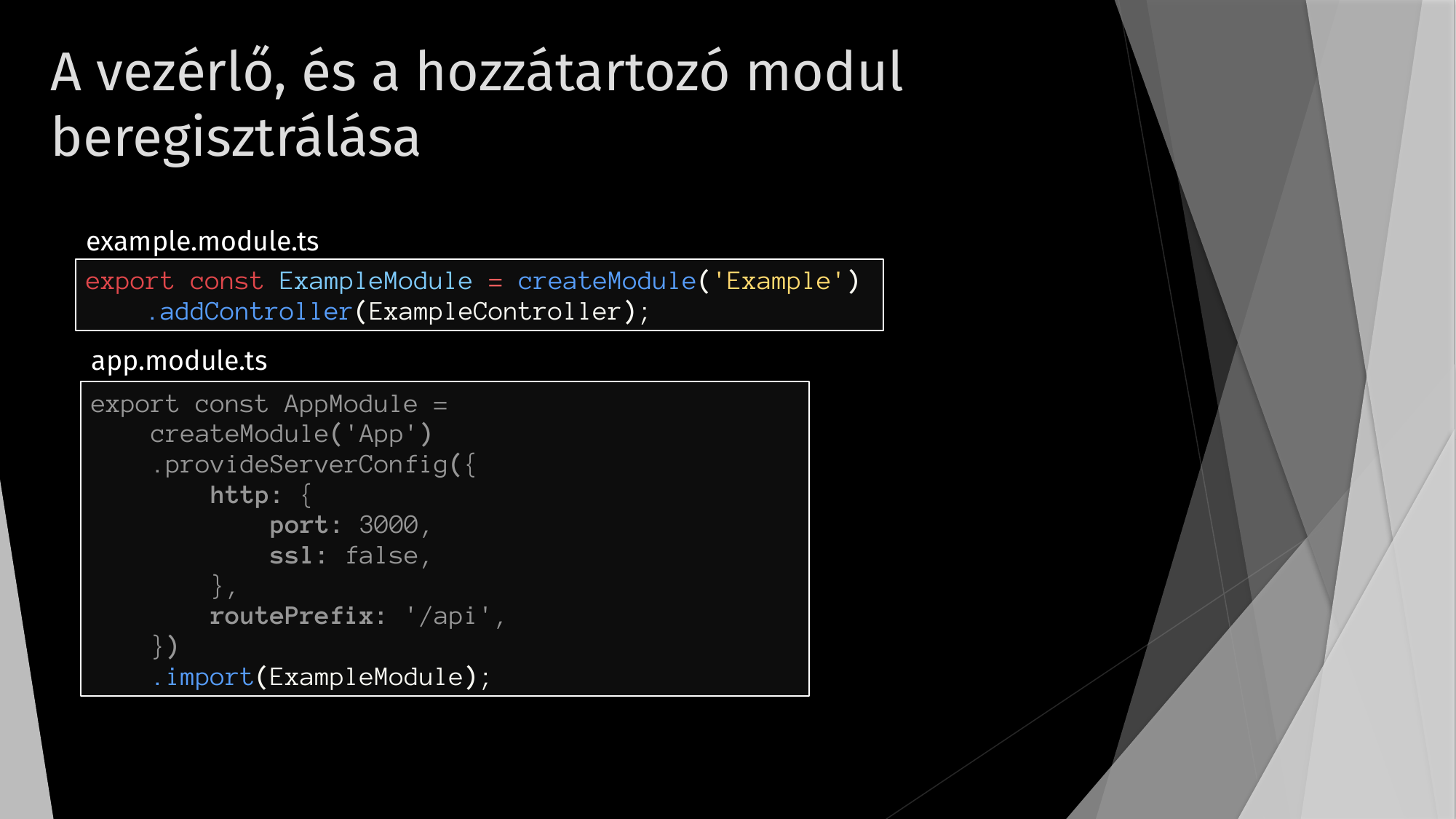

# A vezérlő, és a hozzátartozó modul beregisztrálása
example.module.ts
export const ExampleModule = createModule('Example')
    .addController(ExampleController);
app.module.ts
export const AppModule =
    createModule('App')
    .provideServerConfig({
        http: {
            port: 3000,
            ssl: false,
        },
        routePrefix: '/api',
    })
    .import(ExampleModule);